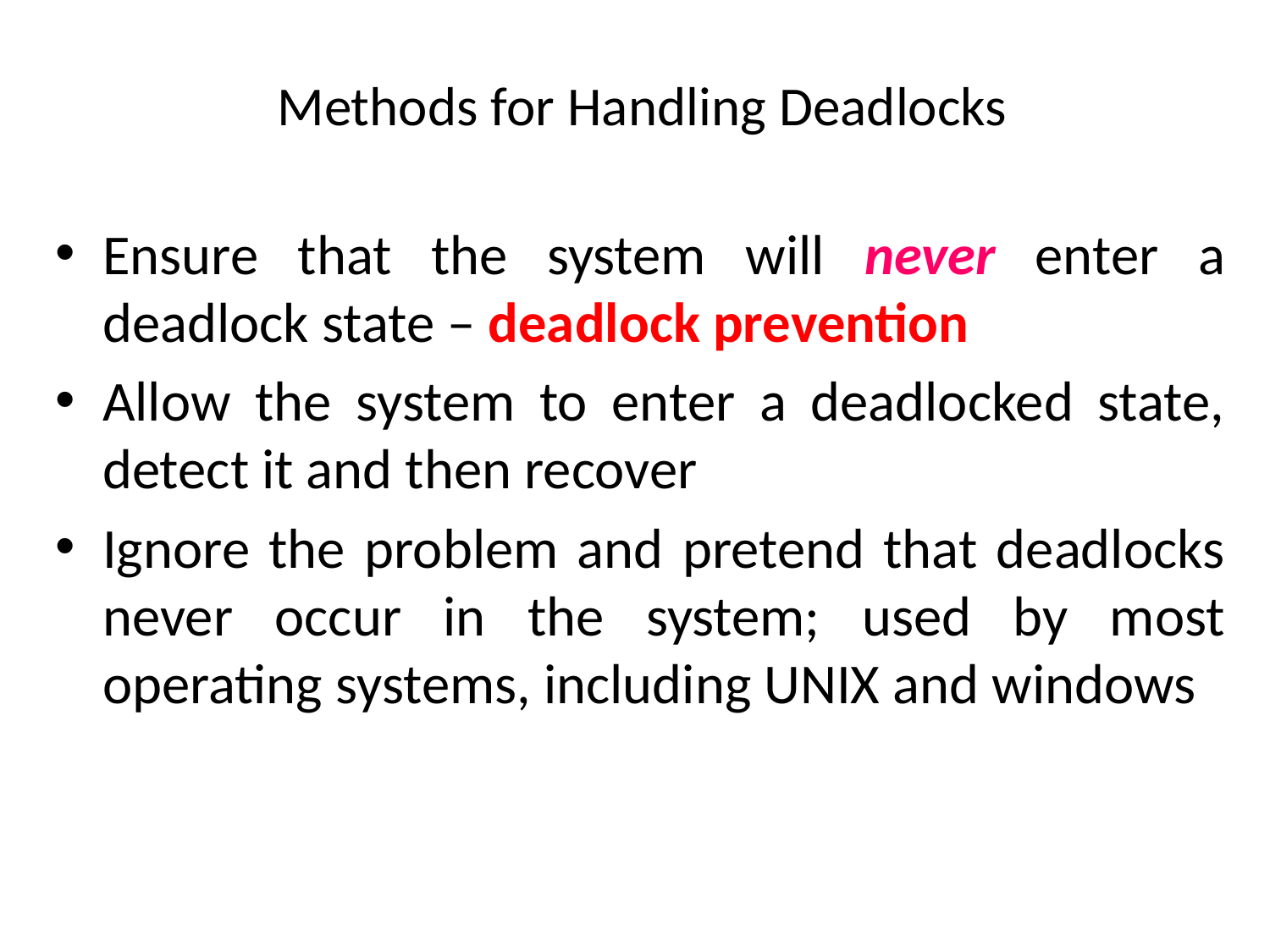

# Methods for Handling Deadlocks
Ensure that the system will never enter a deadlock state – deadlock prevention
Allow the system to enter a deadlocked state, detect it and then recover
Ignore the problem and pretend that deadlocks never occur in the system; used by most operating systems, including UNIX and windows